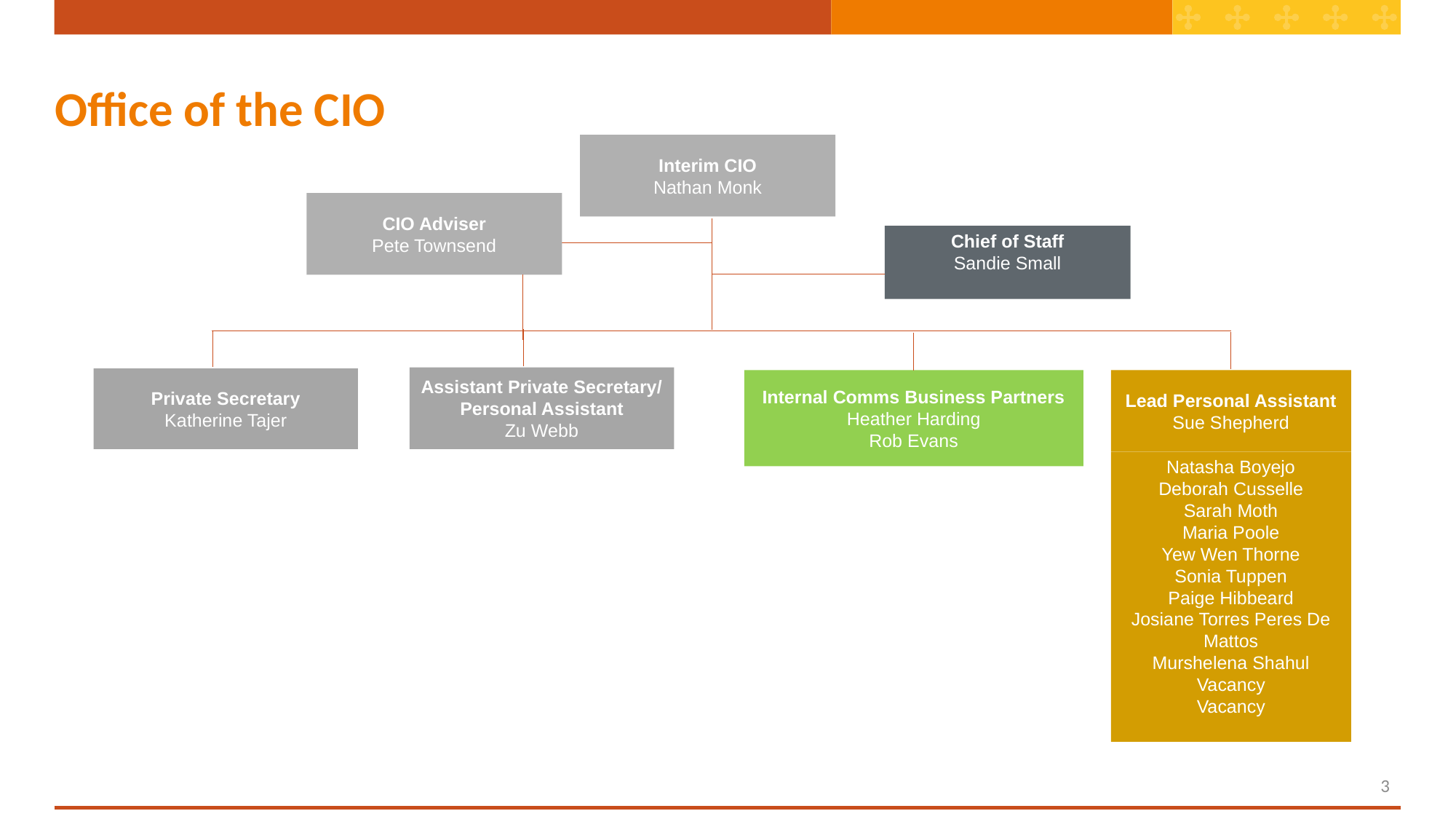

# Office of the CIO
Interim CIO
Nathan Monk
CIO Adviser
Pete Townsend
Chief of Staff
Sandie Small

Assistant Private Secretary/
Personal Assistant
Zu Webb
Private Secretary
Katherine Tajer
Internal Comms Business Partners
Heather Harding
Rob Evans
Lead Personal Assistant
Sue Shepherd

Natasha Boyejo
Deborah Cusselle
Sarah Moth
Maria Poole
Yew Wen Thorne
Sonia Tuppen
Paige Hibbeard
Josiane Torres Peres De Mattos
Murshelena Shahul
Vacancy
Vacancy

3